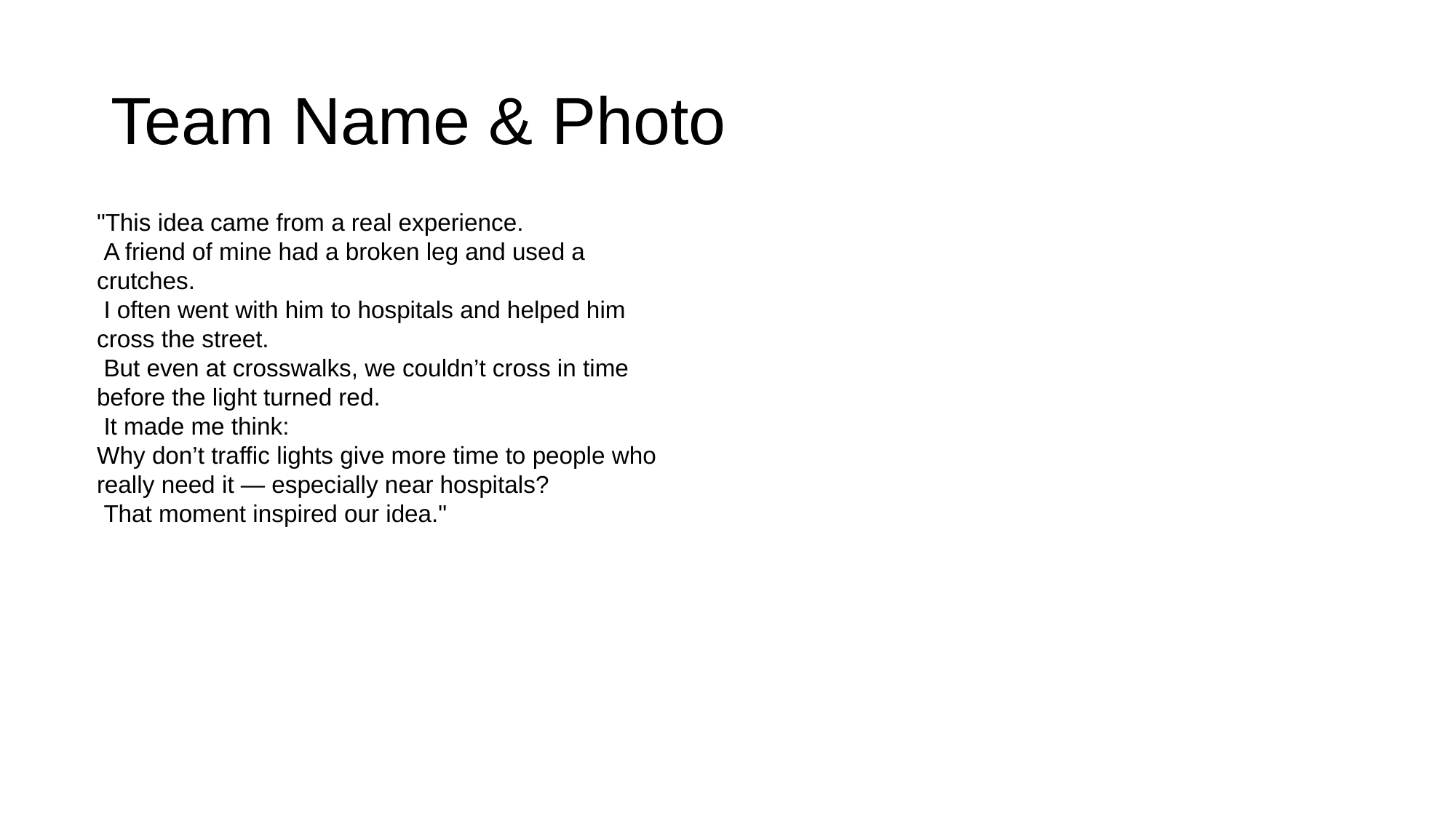

# Team Name & Photo
"This idea came from a real experience.
 A friend of mine had a broken leg and used a crutches.
 I often went with him to hospitals and helped him cross the street.
 But even at crosswalks, we couldn’t cross in time before the light turned red.
 It made me think:
Why don’t traffic lights give more time to people who really need it — especially near hospitals?
 That moment inspired our idea."